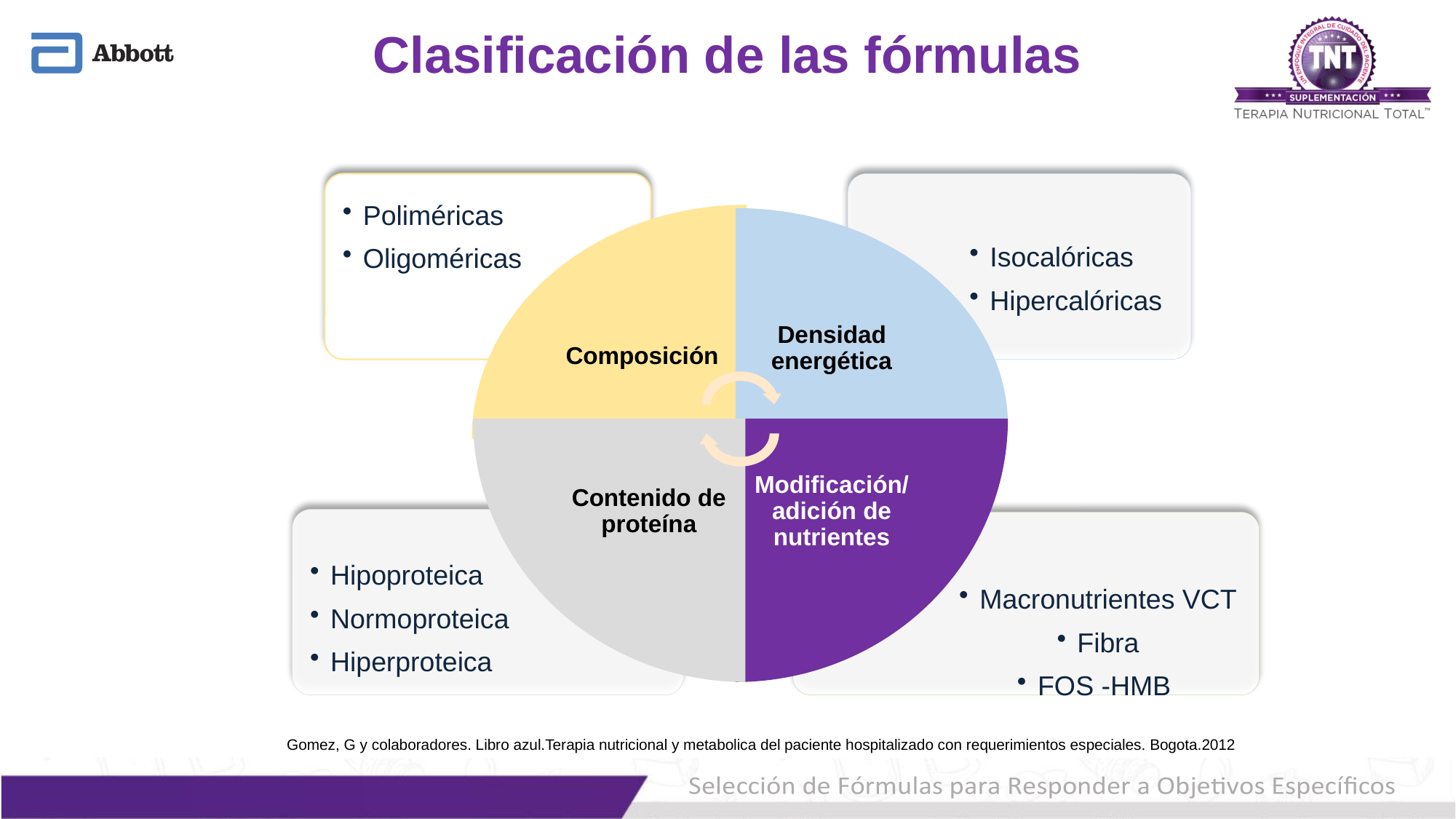

# Clasificación de las fórmulas
Macronutrientes VCT
Fibra
FOS -HMB

Hipoproteica
Normoproteica
Hiperproteica

Isocalóricas
Hipercalóricas
Poliméricas
Oligoméricas
Composición
Densidad energética
Modificación/adición de nutrientes
Contenido de proteína
Gomez, G y colaboradores. Libro azul.Terapia nutricional y metabolica del paciente hospitalizado con requerimientos especiales. Bogota.2012